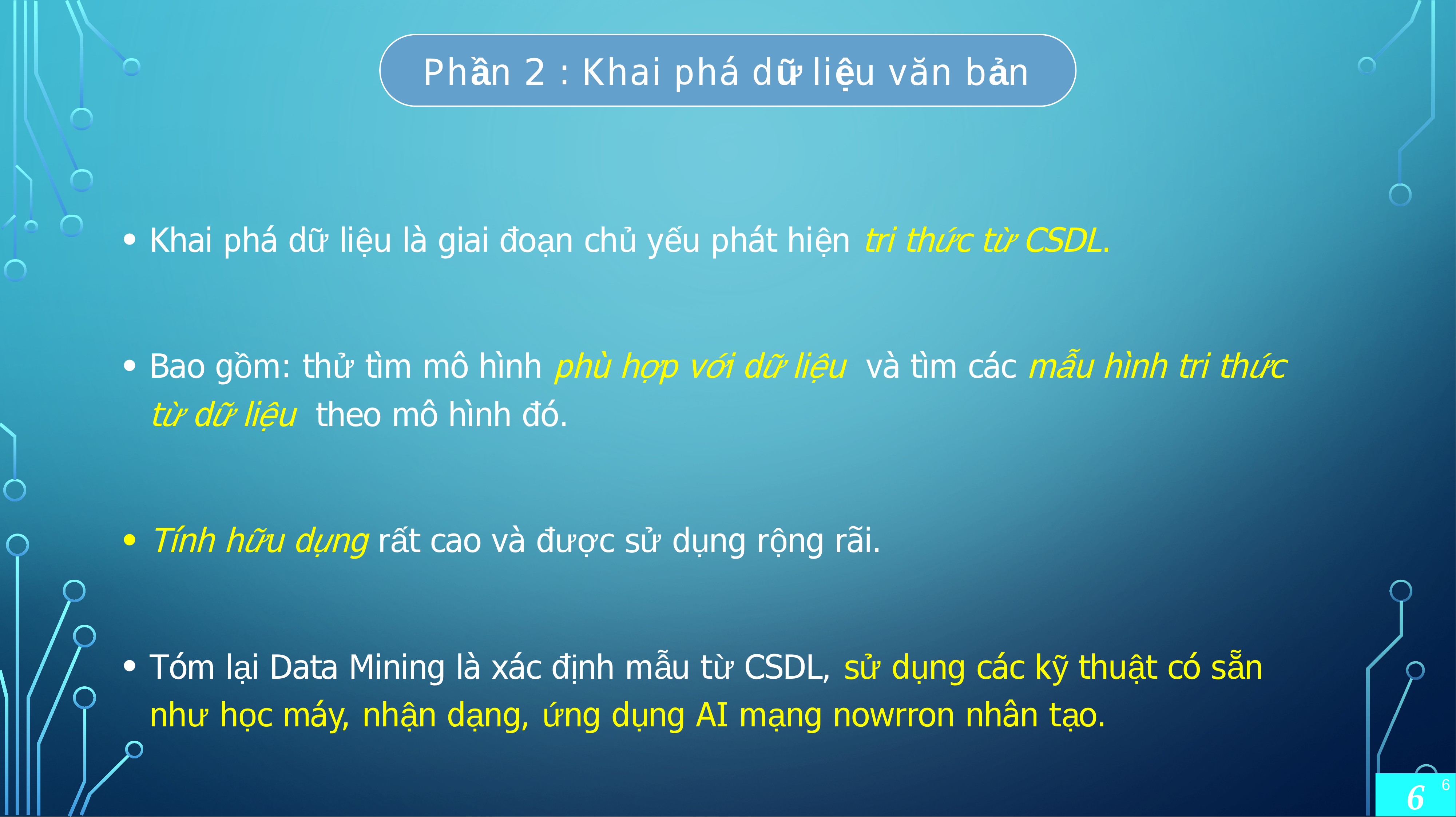

Phần 2 : Khai phá dữ liệu văn bản
Khai phá dữ liệu là giai đoạn chủ yếu phát hiện tri thức từ CSDL.

Bao gồm: thử tìm mô hình phù hợp với dữ liệu  và tìm các mẫu hình tri thức từ dữ liệu  theo mô hình đó.

Tính hữu dụng rất cao và được sử dụng rộng rãi.

Tóm lại Data Mining là xác định mẫu từ CSDL, sử dụng các kỹ thuật có sẵn như học máy, nhận dạng, ứng dụng AI mạng nowrron nhân tạo.
6